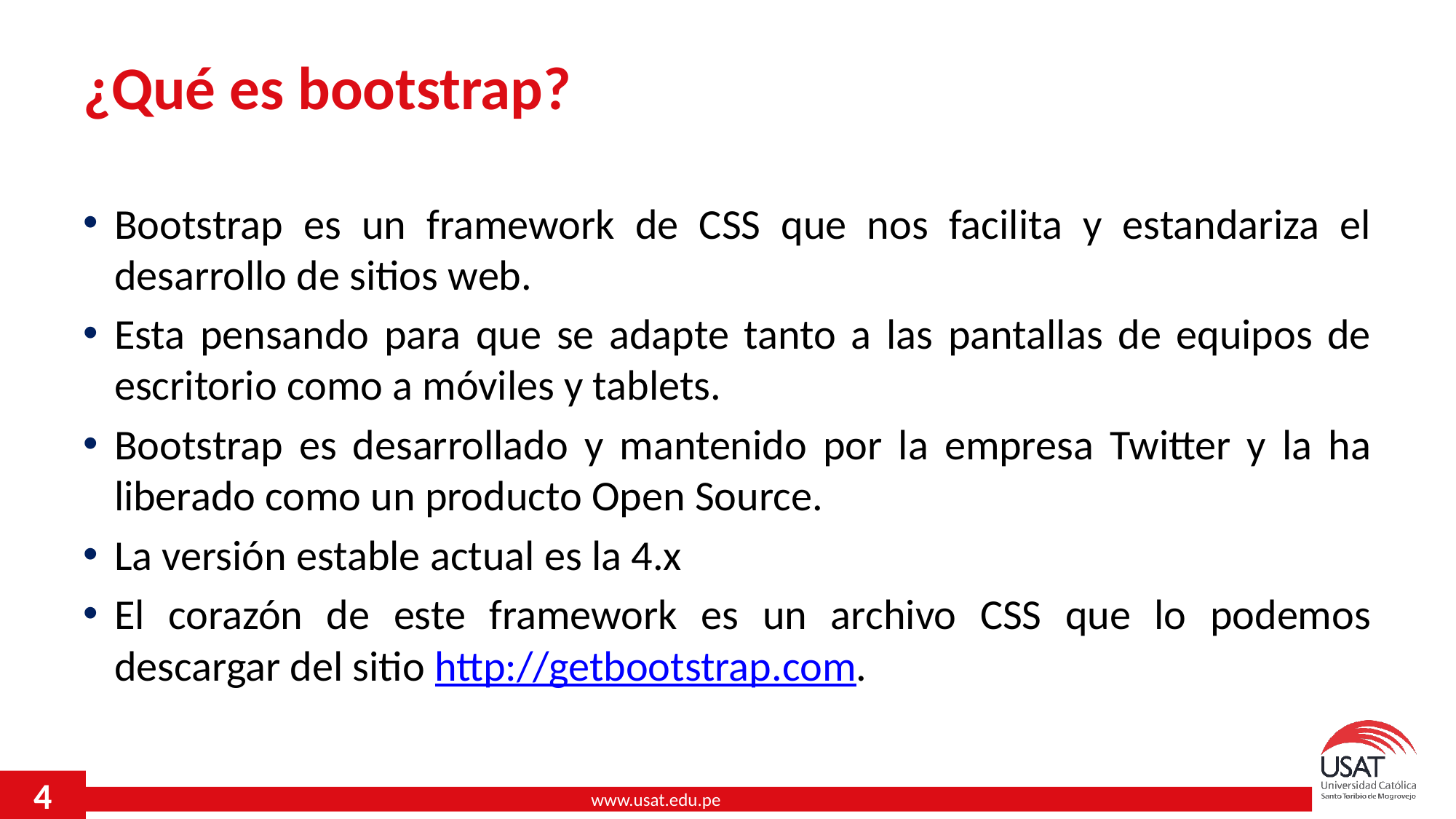

# ¿Qué es bootstrap?
Bootstrap es un framework de CSS que nos facilita y estandariza el desarrollo de sitios web.
Esta pensando para que se adapte tanto a las pantallas de equipos de escritorio como a móviles y tablets.
Bootstrap es desarrollado y mantenido por la empresa Twitter y la ha liberado como un producto Open Source.
La versión estable actual es la 4.x
El corazón de este framework es un archivo CSS que lo podemos descargar del sitio http://getbootstrap.com.

4